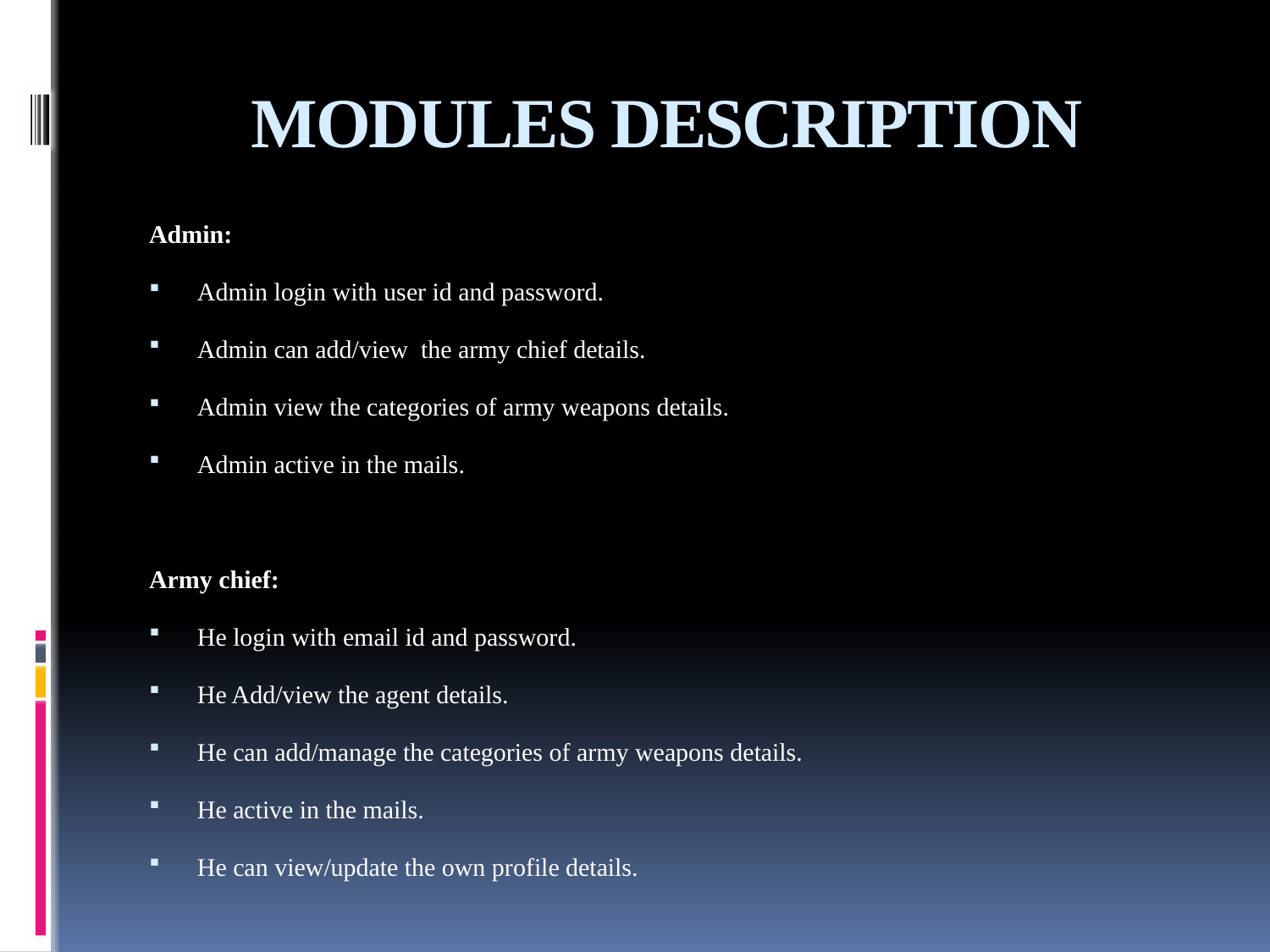

# MODULES DESCRIPTION
Admin:
Admin login with user id and password.
Admin can add/view  the army chief details.
Admin view the categories of army weapons details.
Admin active in the mails.

Army chief:
He login with email id and password.
He Add/view the agent details.
He can add/manage the categories of army weapons details.
He active in the mails.
He can view/update the own profile details.